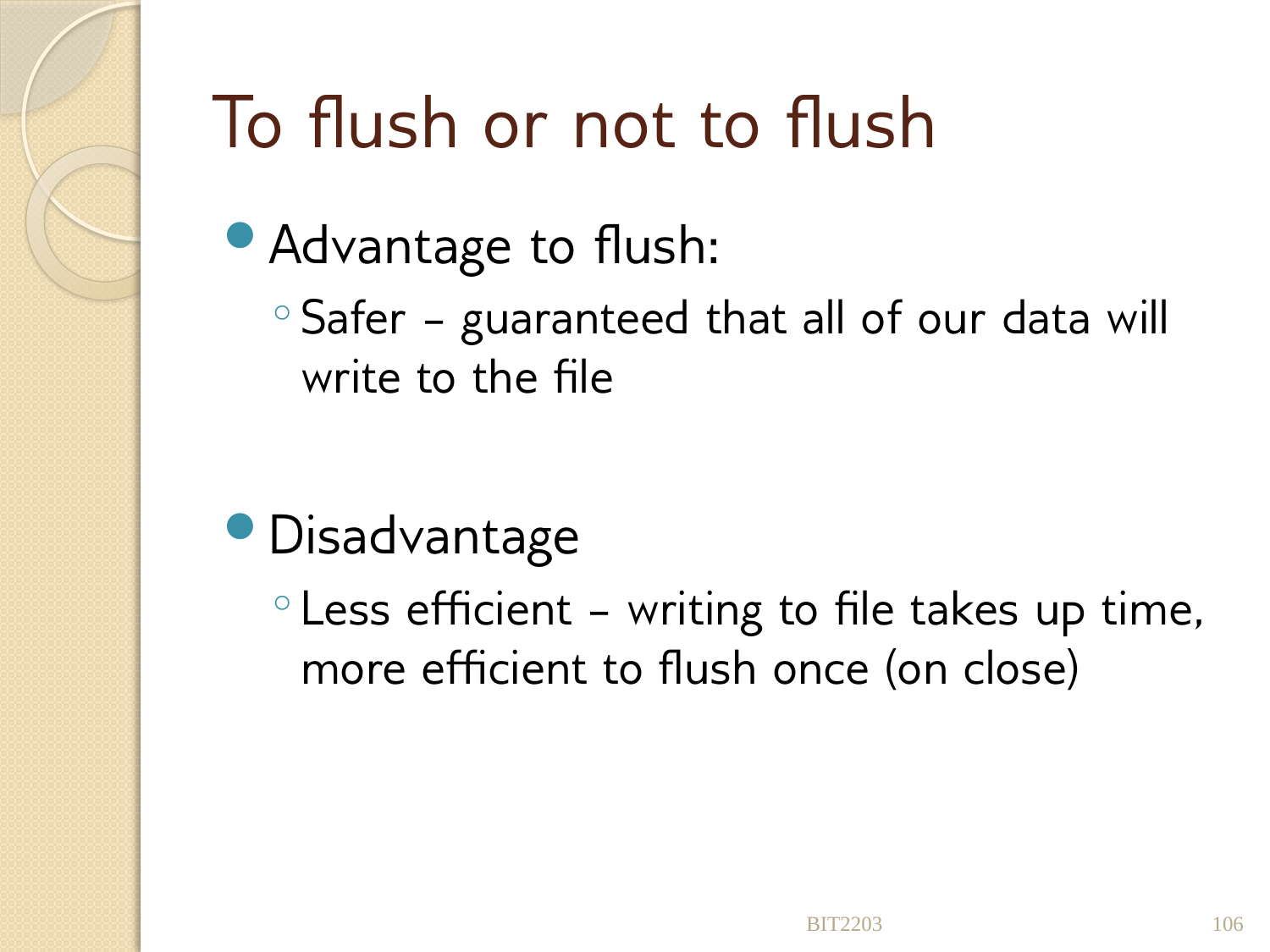

# To flush or not to flush
Advantage to flush:
Safer – guaranteed that all of our data will write to the file

Disadvantage
Less efficient – writing to file takes up time, more efficient to flush once (on close)
BIT2203
106